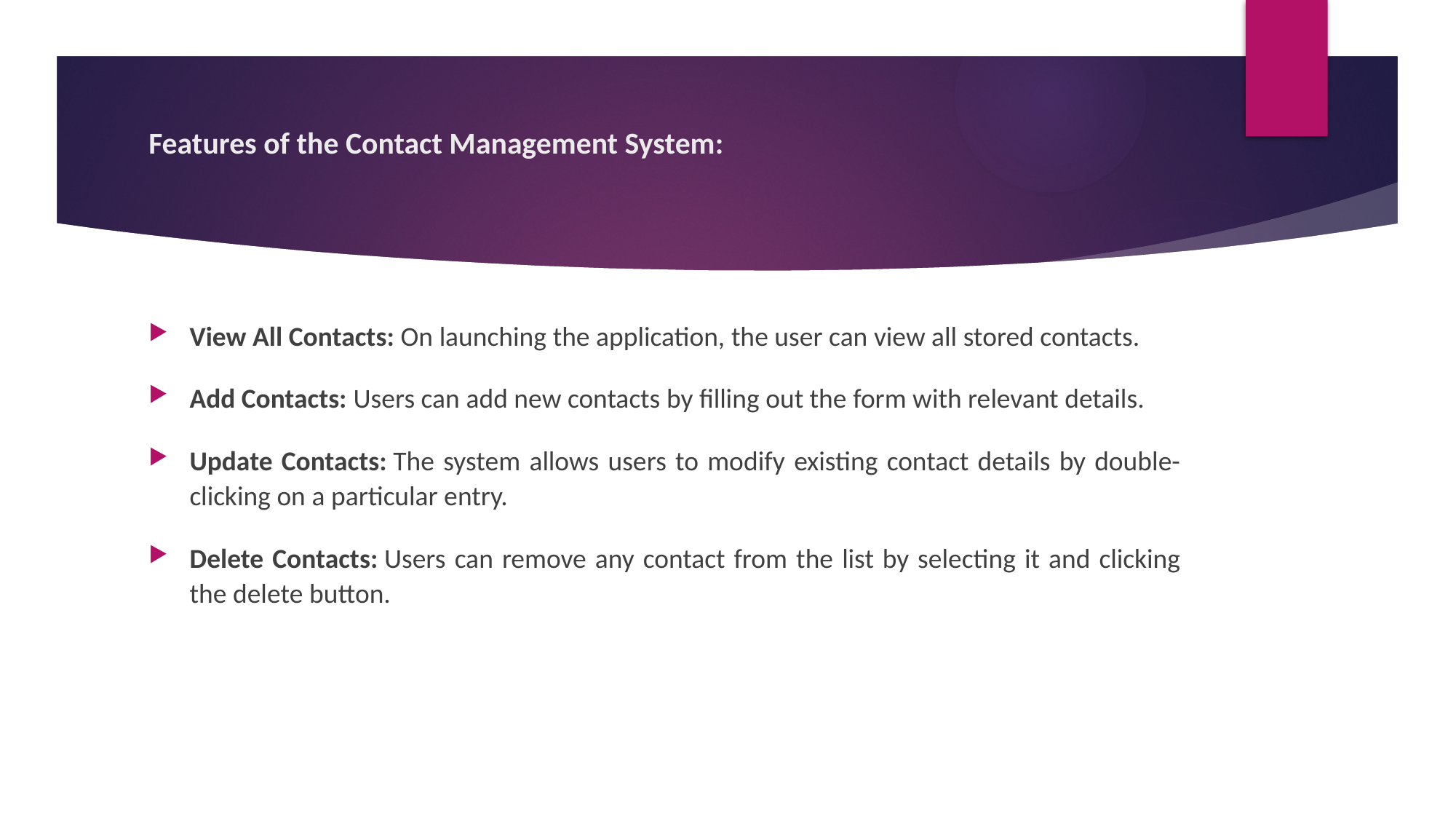

# Features of the Contact Management System:
View All Contacts: On launching the application, the user can view all stored contacts.
Add Contacts: Users can add new contacts by filling out the form with relevant details.
Update Contacts: The system allows users to modify existing contact details by double-clicking on a particular entry.
Delete Contacts: Users can remove any contact from the list by selecting it and clicking the delete button.